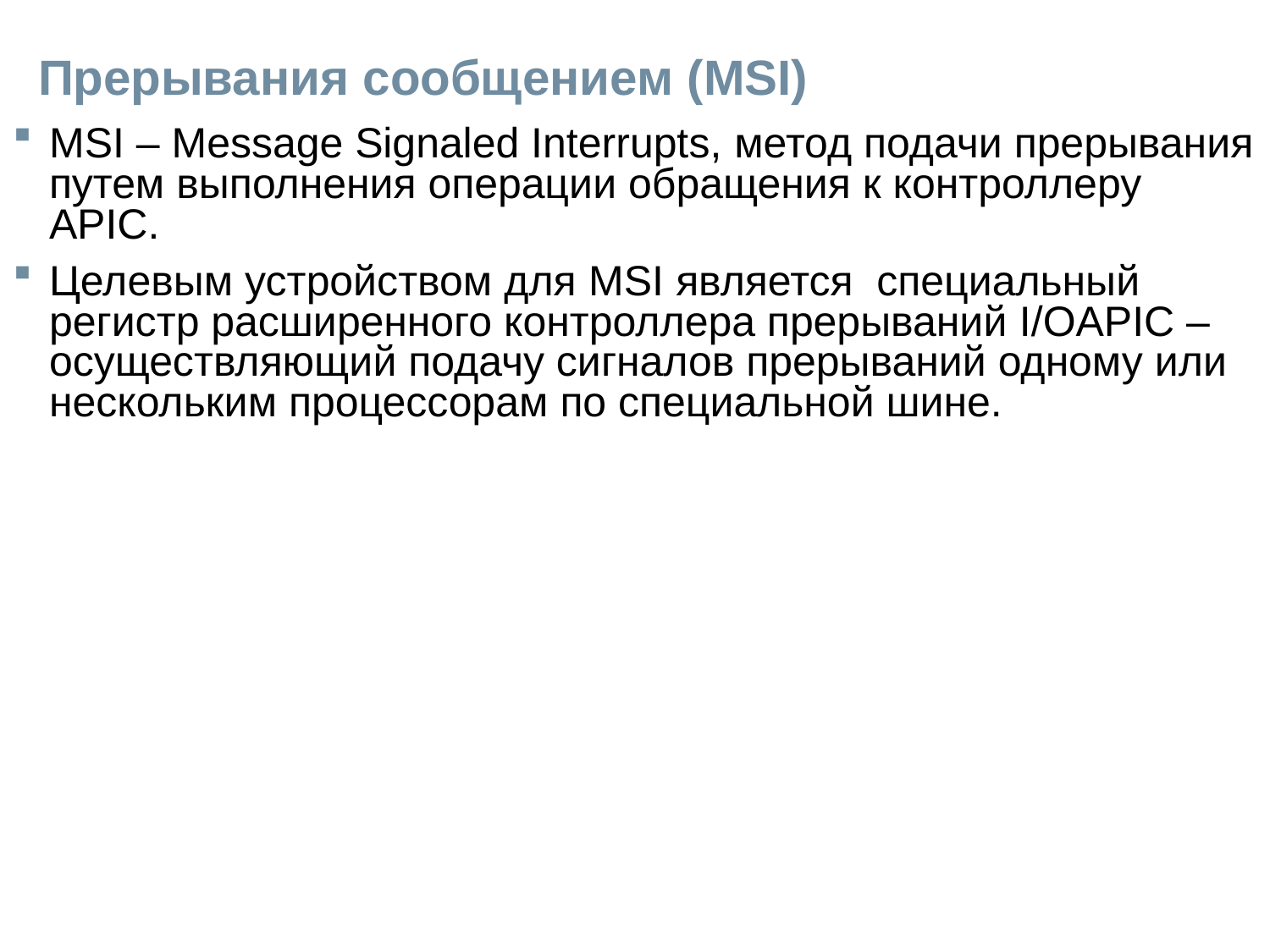

# Прерывания сообщением (MSI)
MSI – Message Signaled Interrupts, метод подачи прерывания путем выполнения операции обращения к контроллеру APIC.
Целевым устройством для MSI является  специальный регистр расширенного контроллера прерываний I/OAPIC –осуществляющий подачу сигналов прерываний одному или нескольким процессорам по специальной шине.